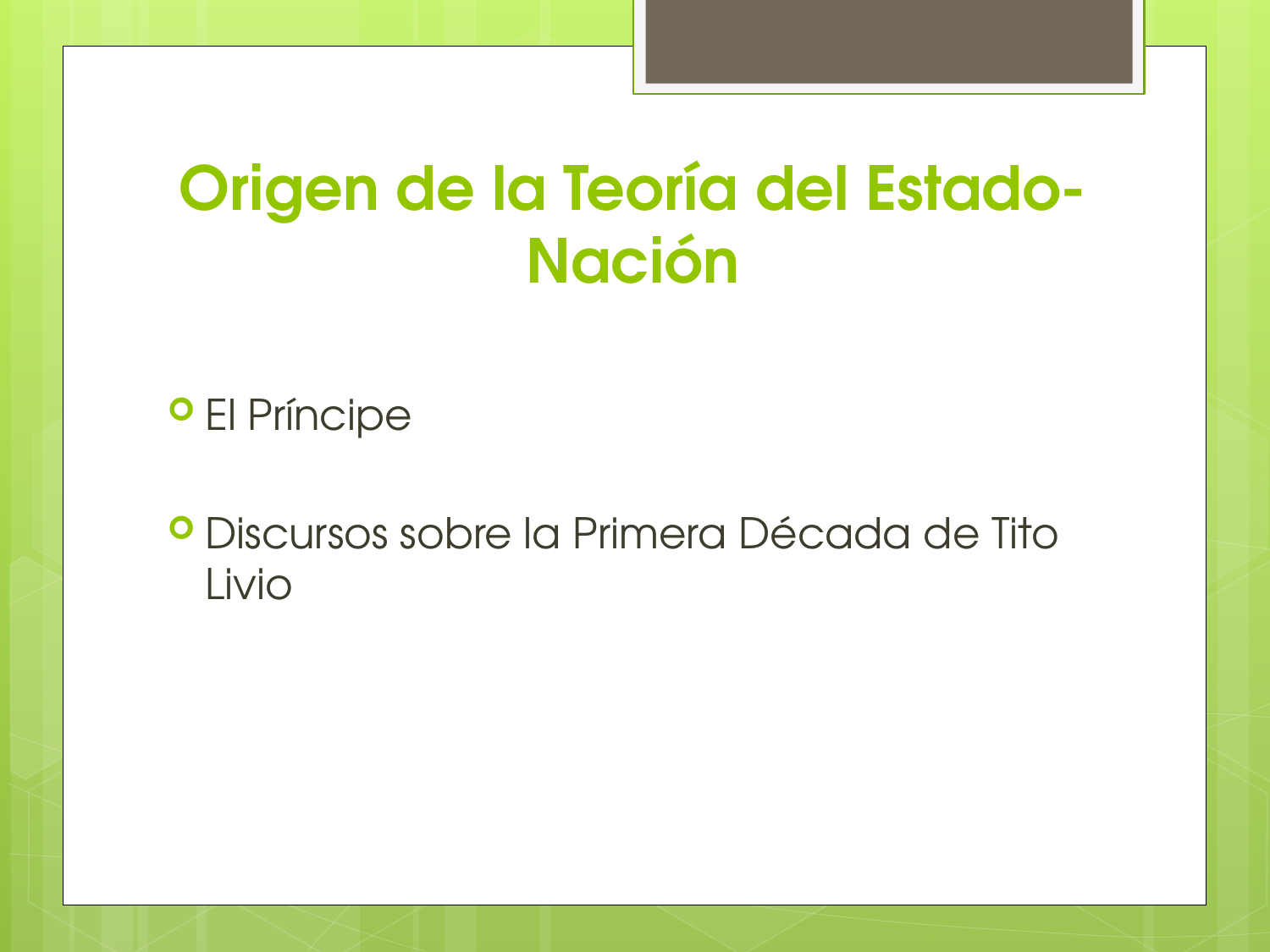

# Origen de la Teoría del Estado-Nación

El Príncipe

Discursos sobre la Primera Década de Tito Livio